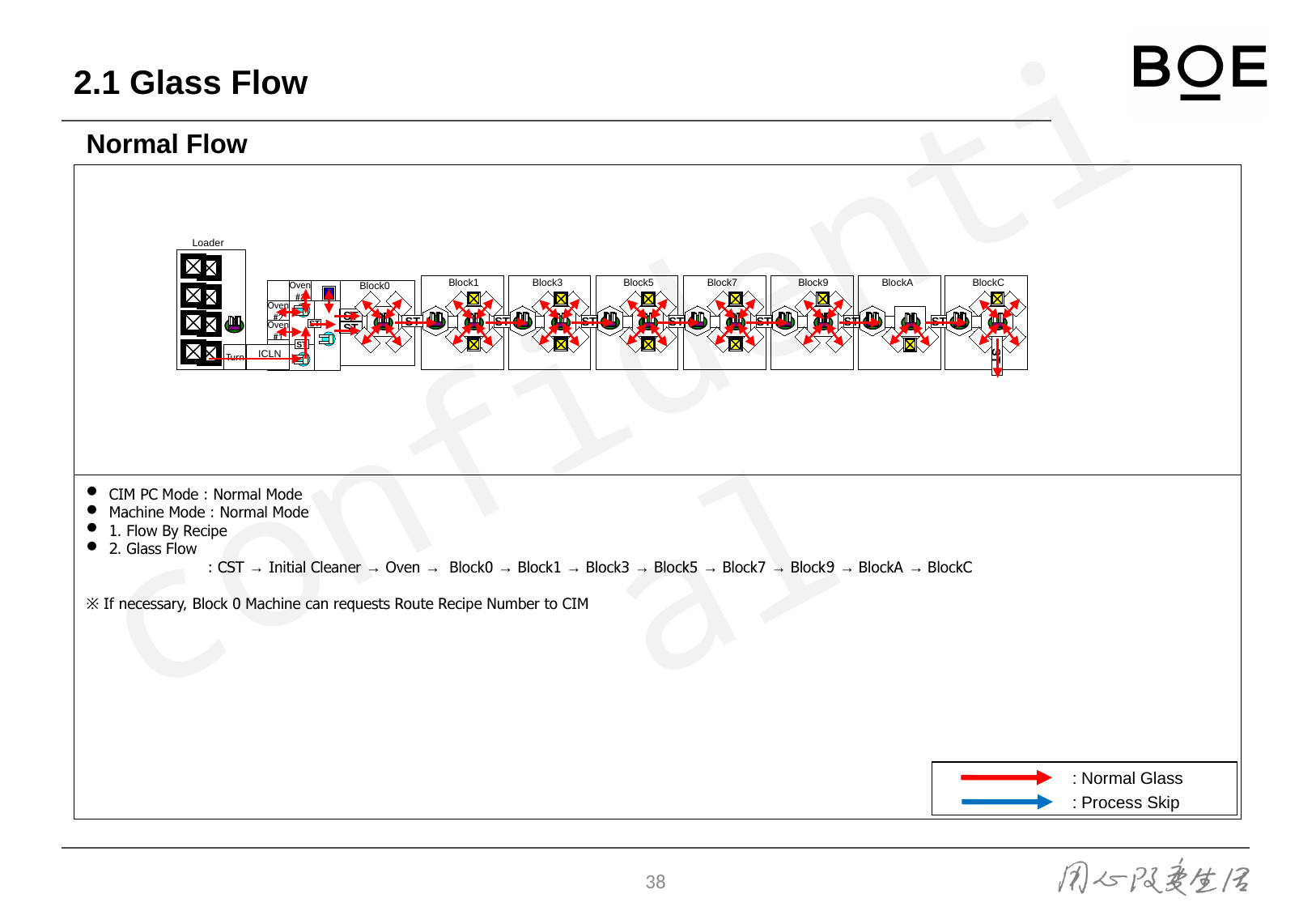

# 2.1 Glass Flow
Normal Flow

CIM PC Mode : Normal Mode
Machine Mode : Normal Mode
1. Flow By Recipe
2. Glass Flow
	: CST → Initial Cleaner → Oven →  Block0 → Block1 → Block3 → Block5 → Block7 → Block9 → BlockA → BlockC

※ If necessary, Block 0 Machine can requests Route Recipe Number to CIM

: Normal Glass

: Process Skip